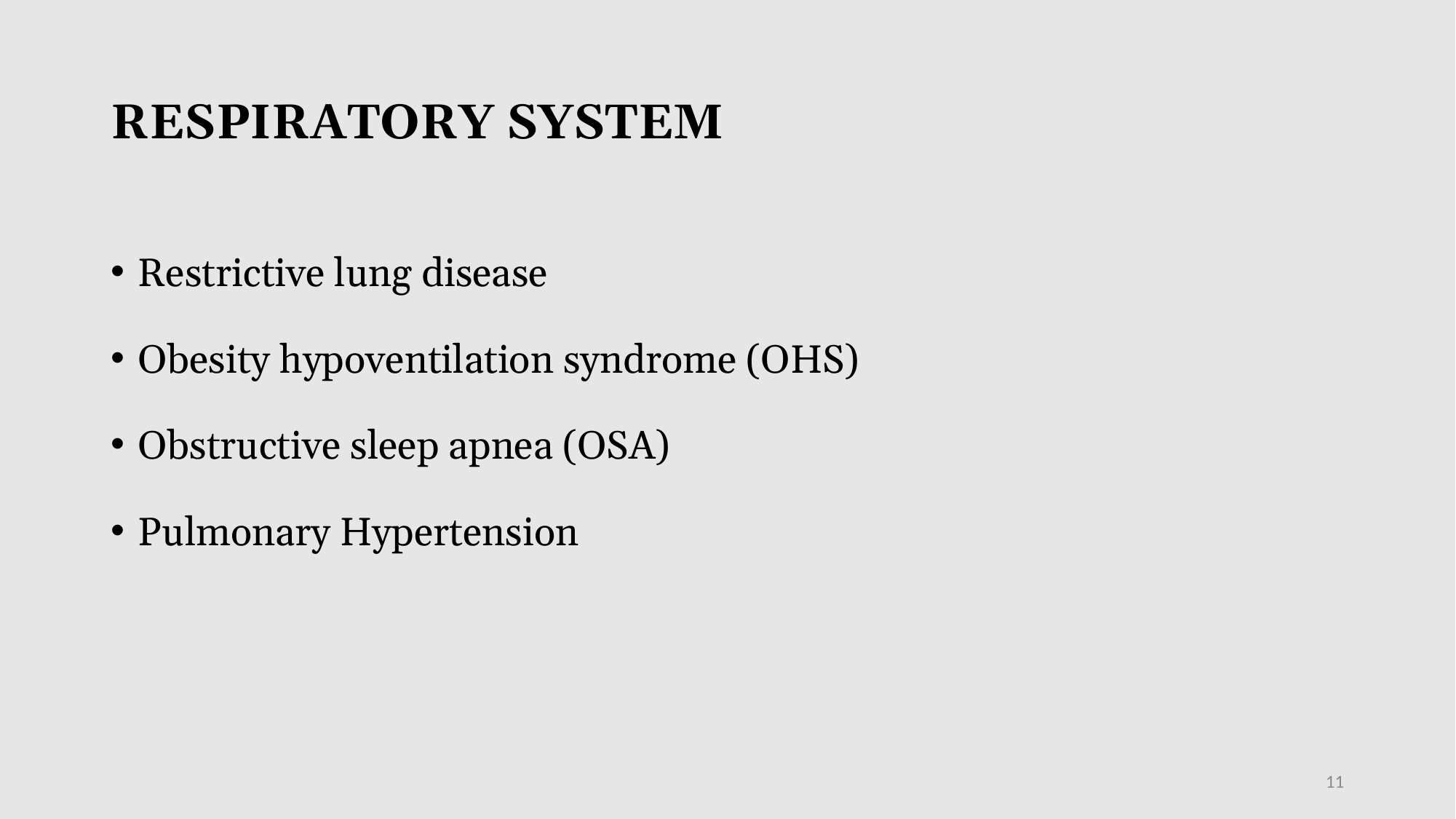

# RESPIRATORY SYSTEM
Restrictive lung disease
Obesity hypoventilation syndrome (OHS)
Obstructive sleep apnea (OSA)
Pulmonary Hypertension

11